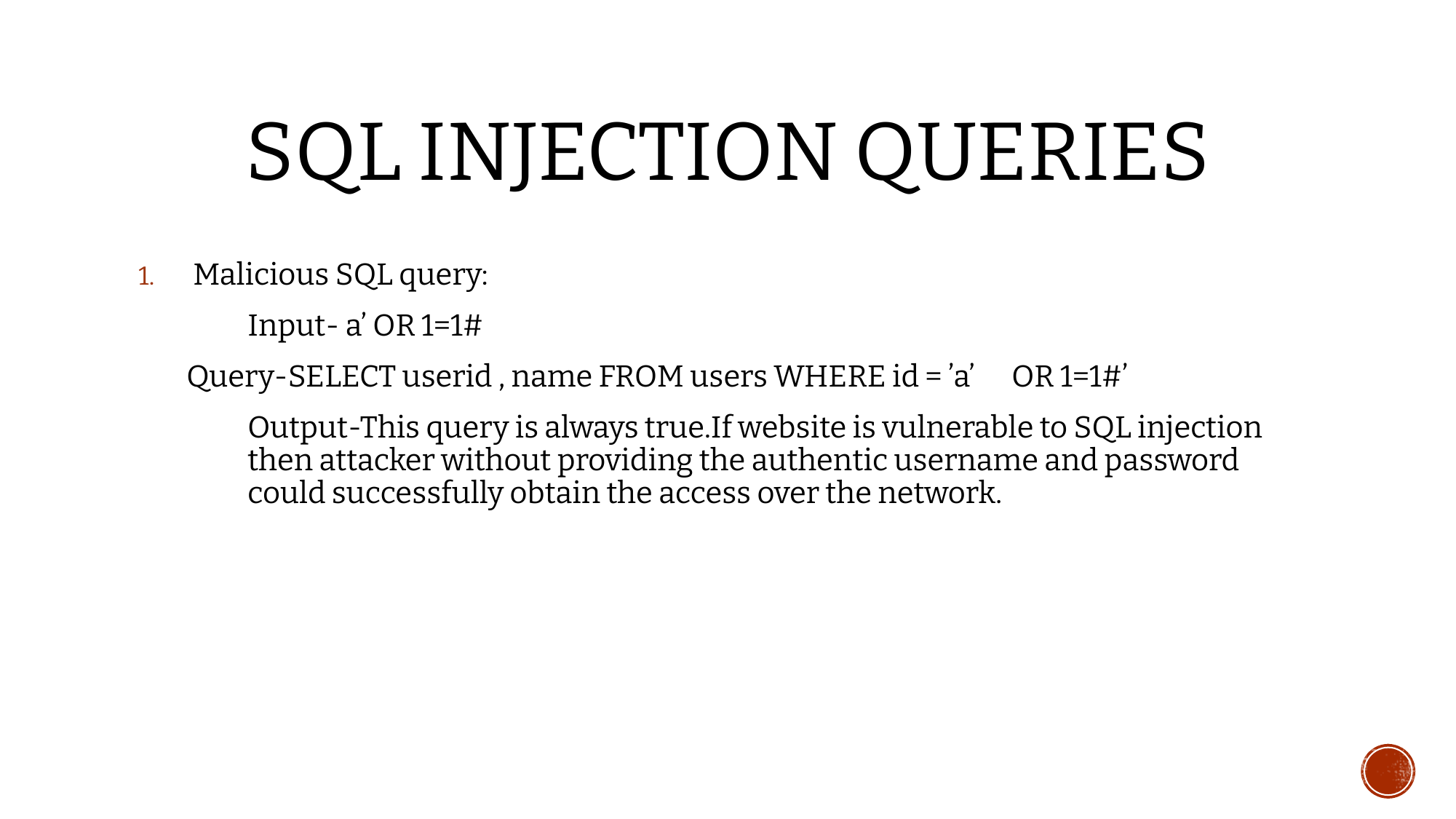

# SQL Injection Queries
Malicious SQL query:
	Input- a’ OR 1=1#
        Query-SELECT userid , name FROM users WHERE id = ’a’   	OR 1=1#’
	Output-This query is always true.If website is vulnerable to SQL injection   	then attacker without providing the authentic username and password 	could successfully obtain the access over the network.